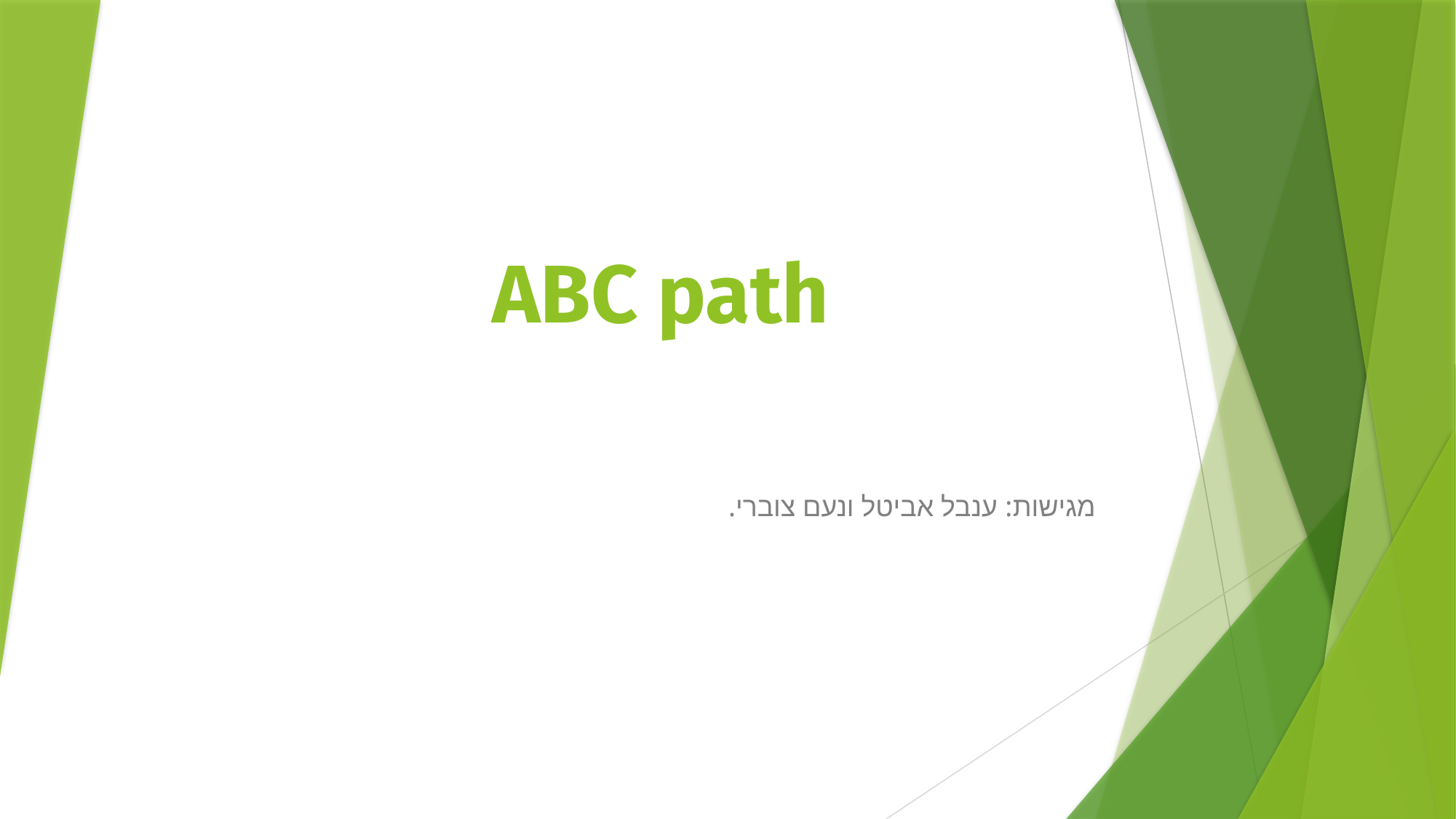

# ABC path
מגישות: ענבל אביטל ונעם צוברי.